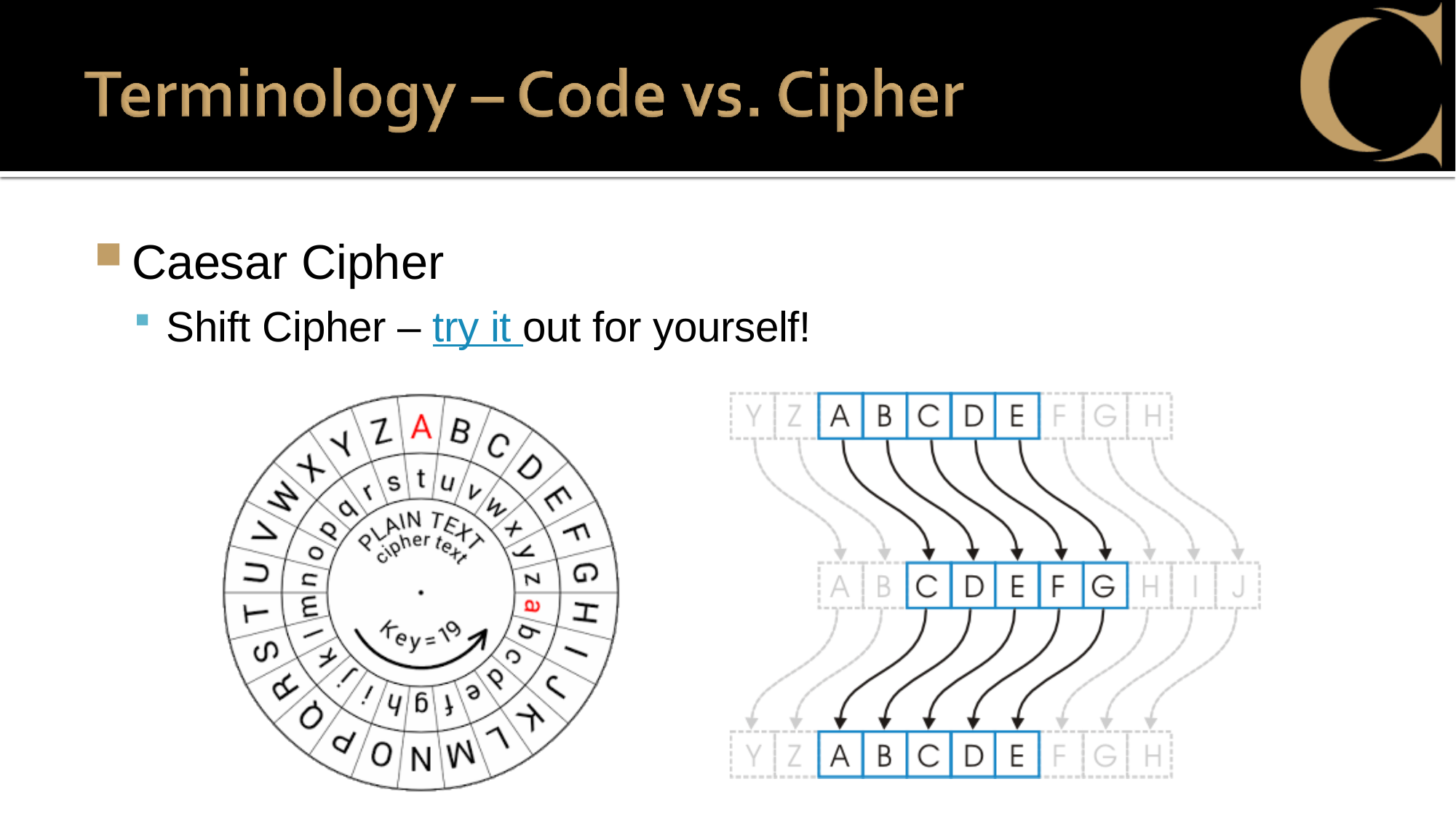

Caesar Cipher
Shift Cipher – try it out for yourself!